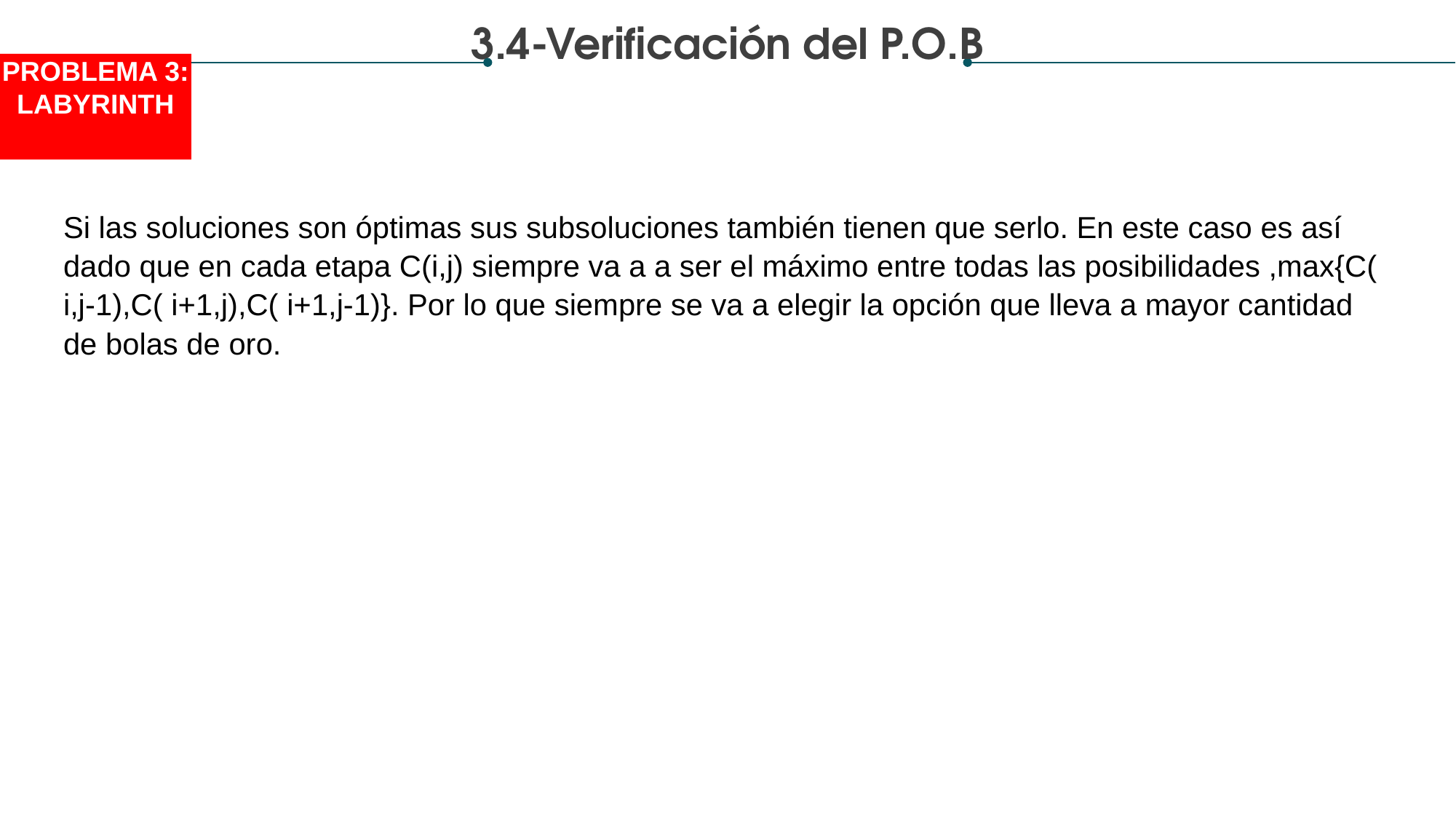

3.4-Verificación del P.O.B
PROBLEMA 3:
LABYRINTH
Si las soluciones son óptimas sus subsoluciones también tienen que serlo. En este caso es así dado que en cada etapa C(i,j) siempre va a a ser el máximo entre todas las posibilidades ,max{C( i,j-1),C( i+1,j),C( i+1,j-1)}. Por lo que siempre se va a elegir la opción que lleva a mayor cantidad de bolas de oro.